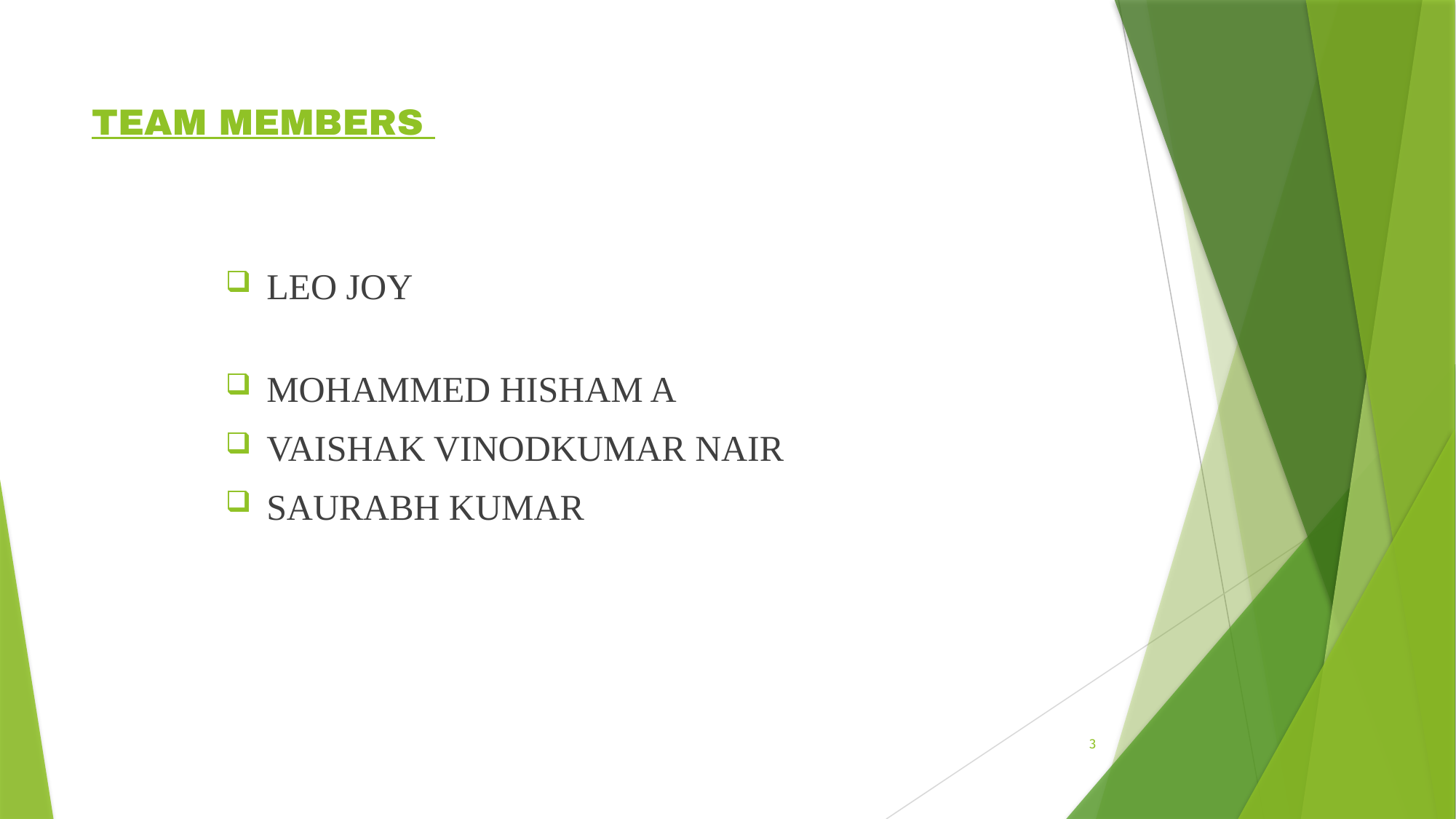

# TEAM MEMBERS
LEO JOY
MOHAMMED HISHAM A
VAISHAK VINODKUMAR NAIR
SAURABH KUMAR

3